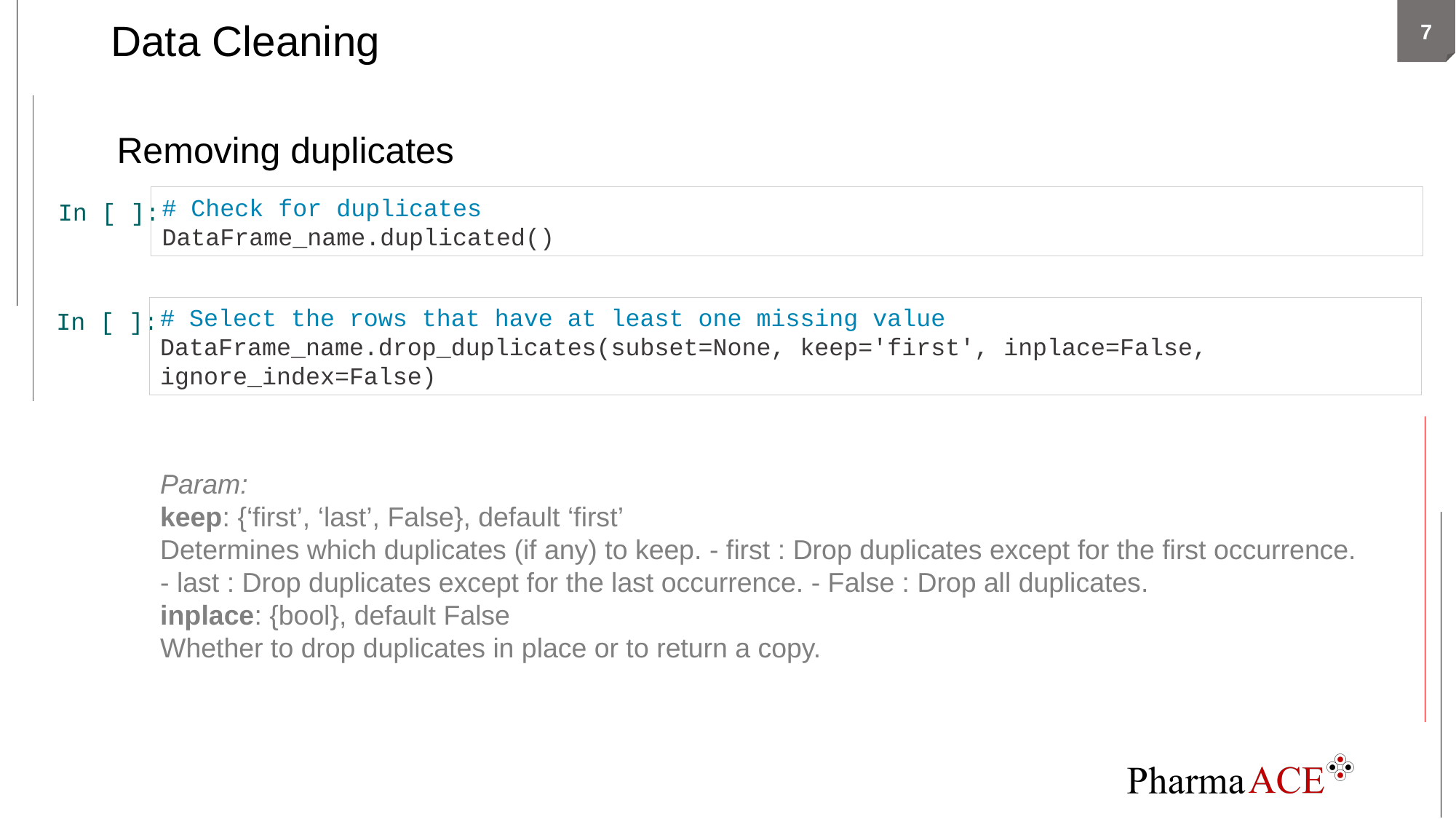

7
# Data Cleaning
Removing duplicates
# Check for duplicates
DataFrame_name.duplicated()
         In [ ]:
         In [ ]:
# Select the rows that have at least one missing value
DataFrame_name.drop_duplicates(subset=None, keep='first', inplace=False, ignore_index=False)
Param:
keep: {‘first’, ‘last’, False}, default ‘first’
Determines which duplicates (if any) to keep. - first : Drop duplicates except for the first occurrence. - last : Drop duplicates except for the last occurrence. - False : Drop all duplicates.
inplace: {bool}, default False
Whether to drop duplicates in place or to return a copy.